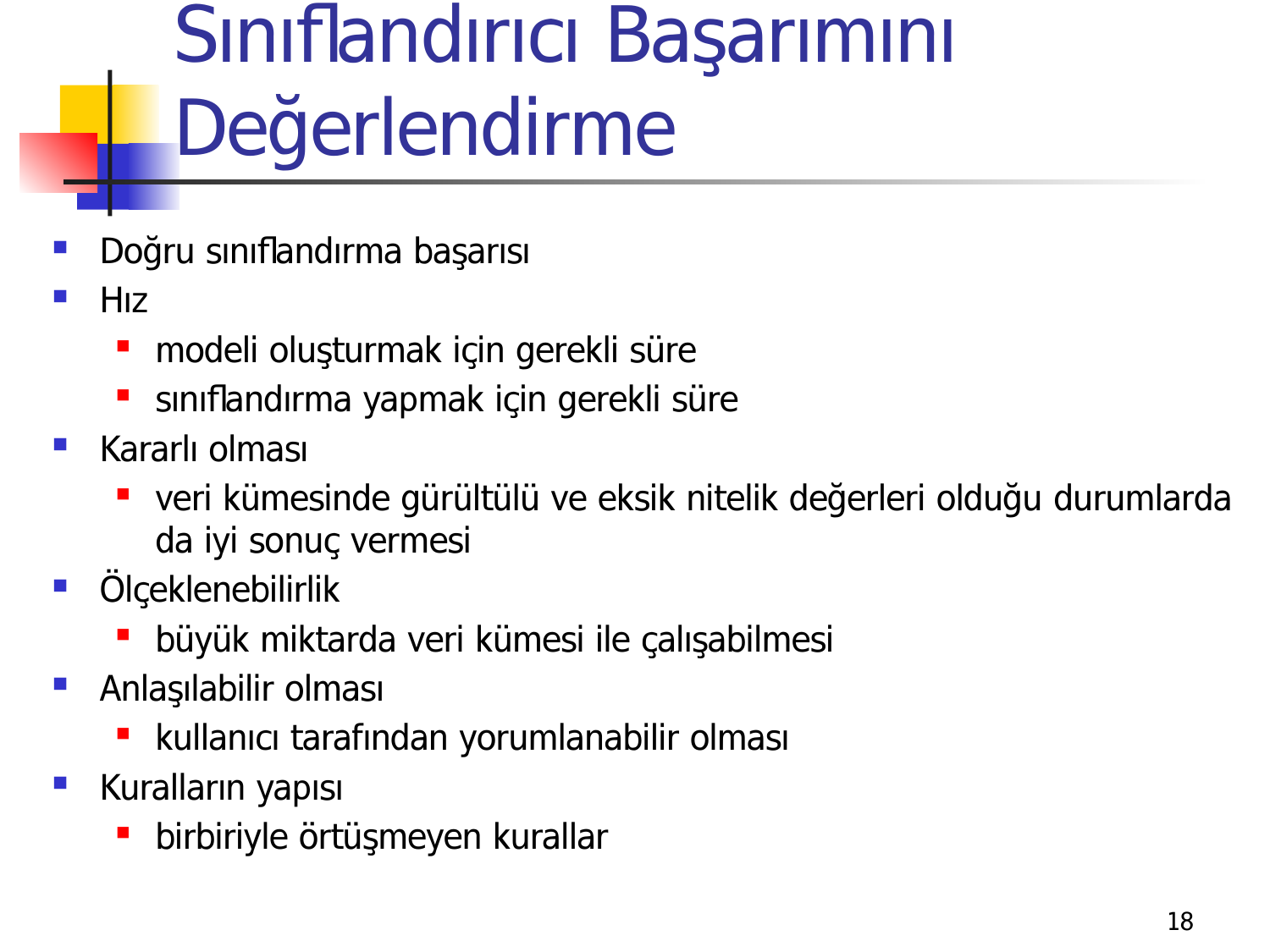

# Sınıflandırıcı Başarımını Değerlendirme
Doğru sınıflandırma başarısı
Hız
modeli oluşturmak için gerekli süre
sınıflandırma yapmak için gerekli süre
Kararlı olması
veri kümesinde gürültülü ve eksik nitelik değerleri olduğu durumlarda da iyi sonuç vermesi
Ölçeklenebilirlik
büyük miktarda veri kümesi ile çalışabilmesi
Anlaşılabilir olması
kullanıcı tarafından yorumlanabilir olması
Kuralların yapısı
birbiriyle örtüşmeyen kurallar
18